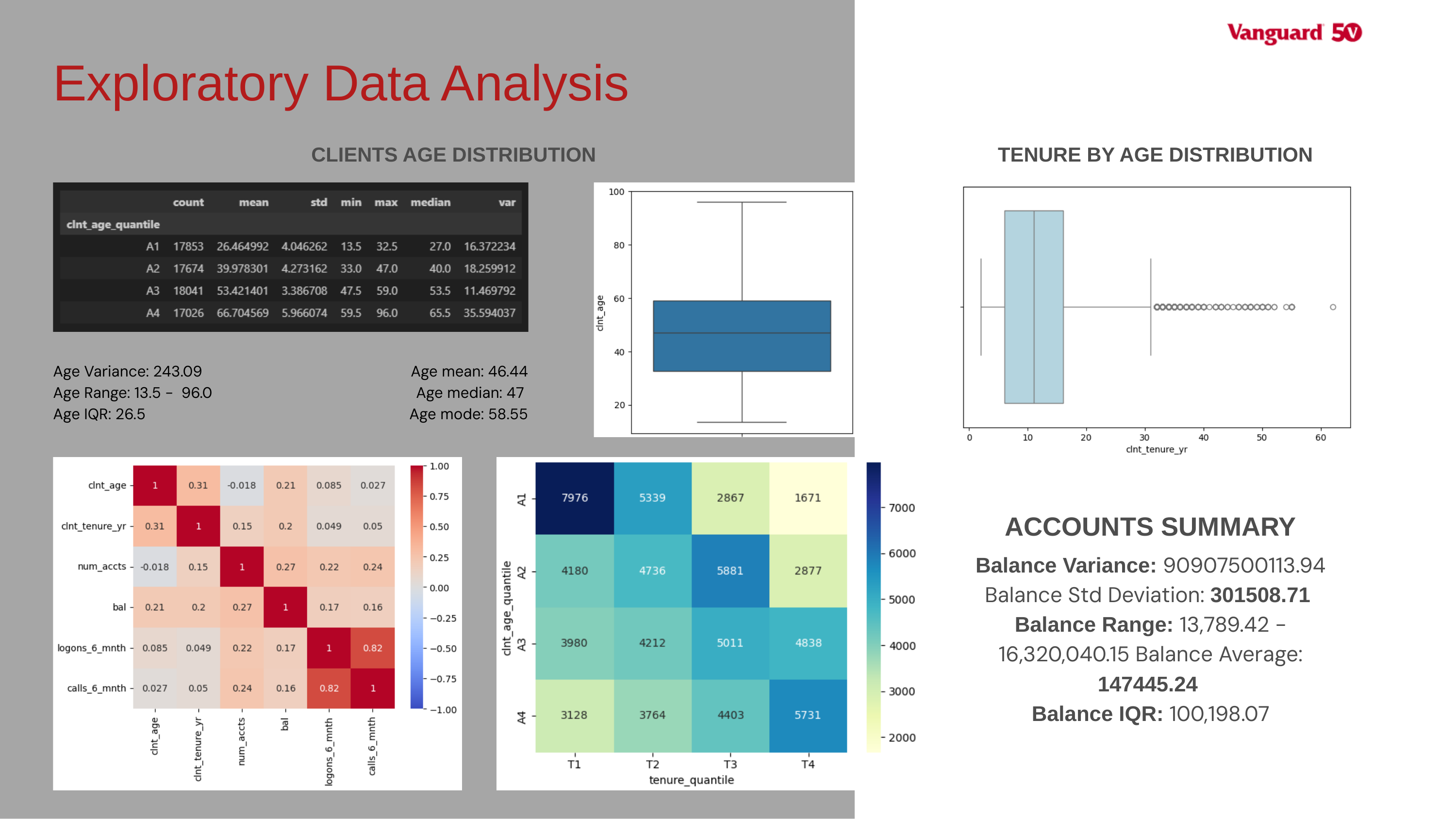

Exploratory Data Analysis
CLIENTS AGE DISTRIBUTION
TENURE BY AGE DISTRIBUTION

Age Variance: 243.09
Age Range: 13.5 -  96.0
Age IQR: 26.5
Age mean: 46.44
Age median: 47
Age mode: 58.55

ACCOUNTS SUMMARY
Balance Variance: 90907500113.94 Balance Std Deviation: 301508.71
Balance Range: 13,789.42 - 16,320,040.15 Balance Average: 147445.24
Balance IQR: 100,198.07